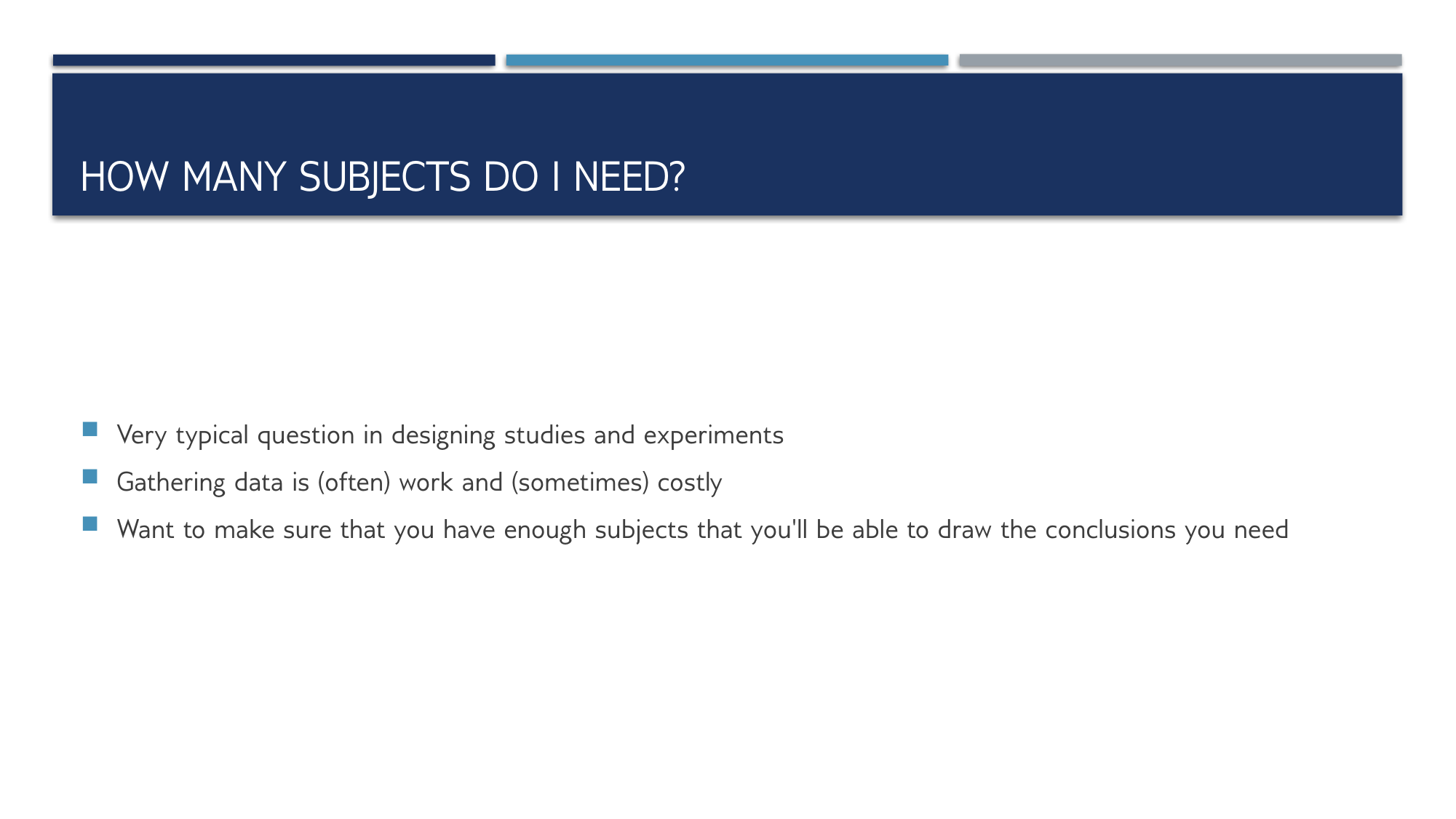

# How many subjects do I need?
Very typical question in designing studies and experiments
Gathering data is (often) work and (sometimes) costly
Want to make sure that you have enough subjects that you'll be able to draw the conclusions you need